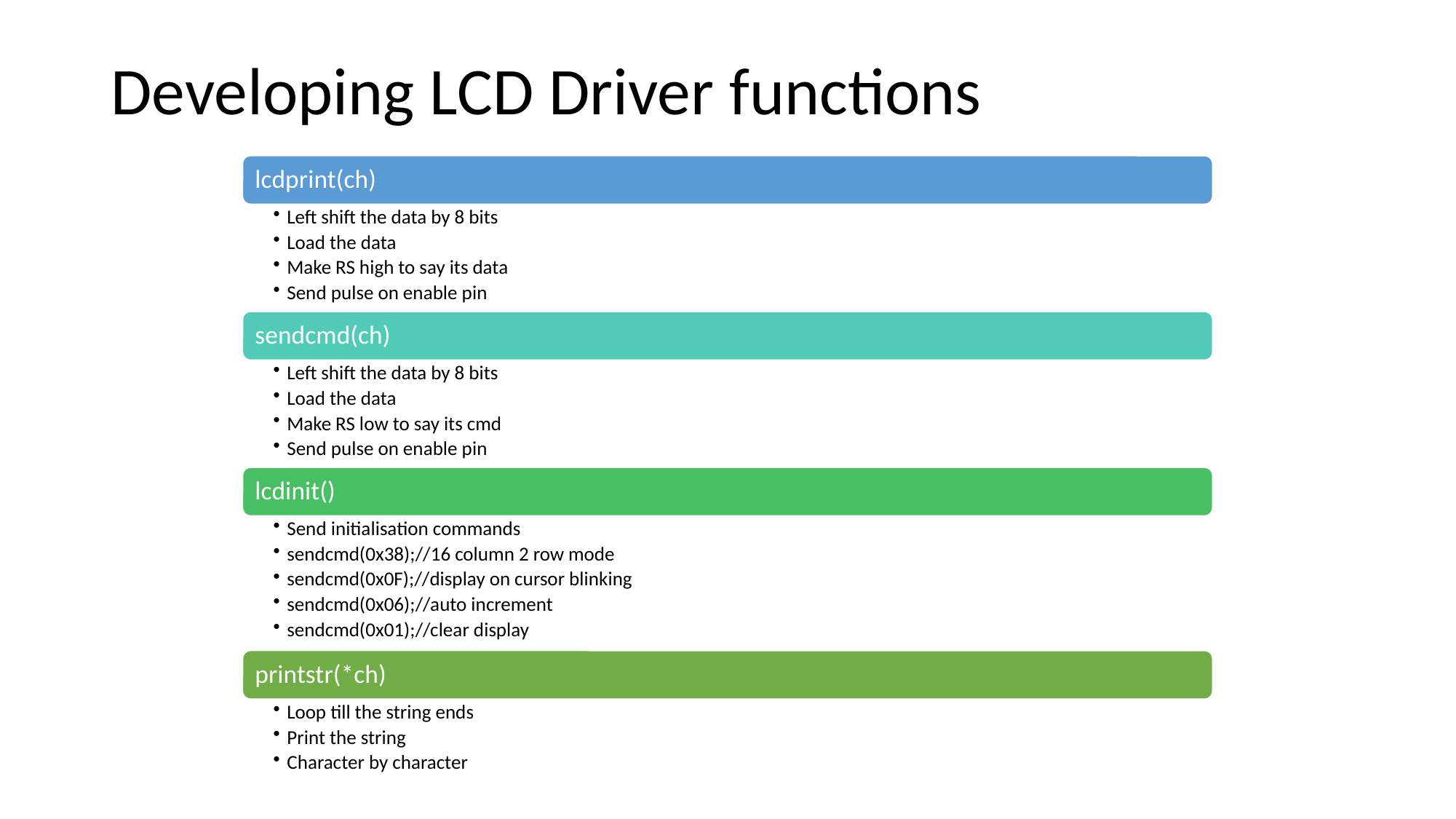

# Developing LCD Driver functions
lcdprint(ch)
Left shift the data by 8 bits
Load the data
Make RS high to say its data
Send pulse on enable pin
sendcmd(ch)
Left shift the data by 8 bits
Load the data
Make RS low to say its cmd
Send pulse on enable pin
lcdinit()
Send initialisation commands
sendcmd(0x38);//16 column 2 row mode
sendcmd(0x0F);//display on cursor blinking
sendcmd(0x06);//auto increment
sendcmd(0x01);//clear display
printstr(*ch)
Loop till the string ends
Print the string
Character by character